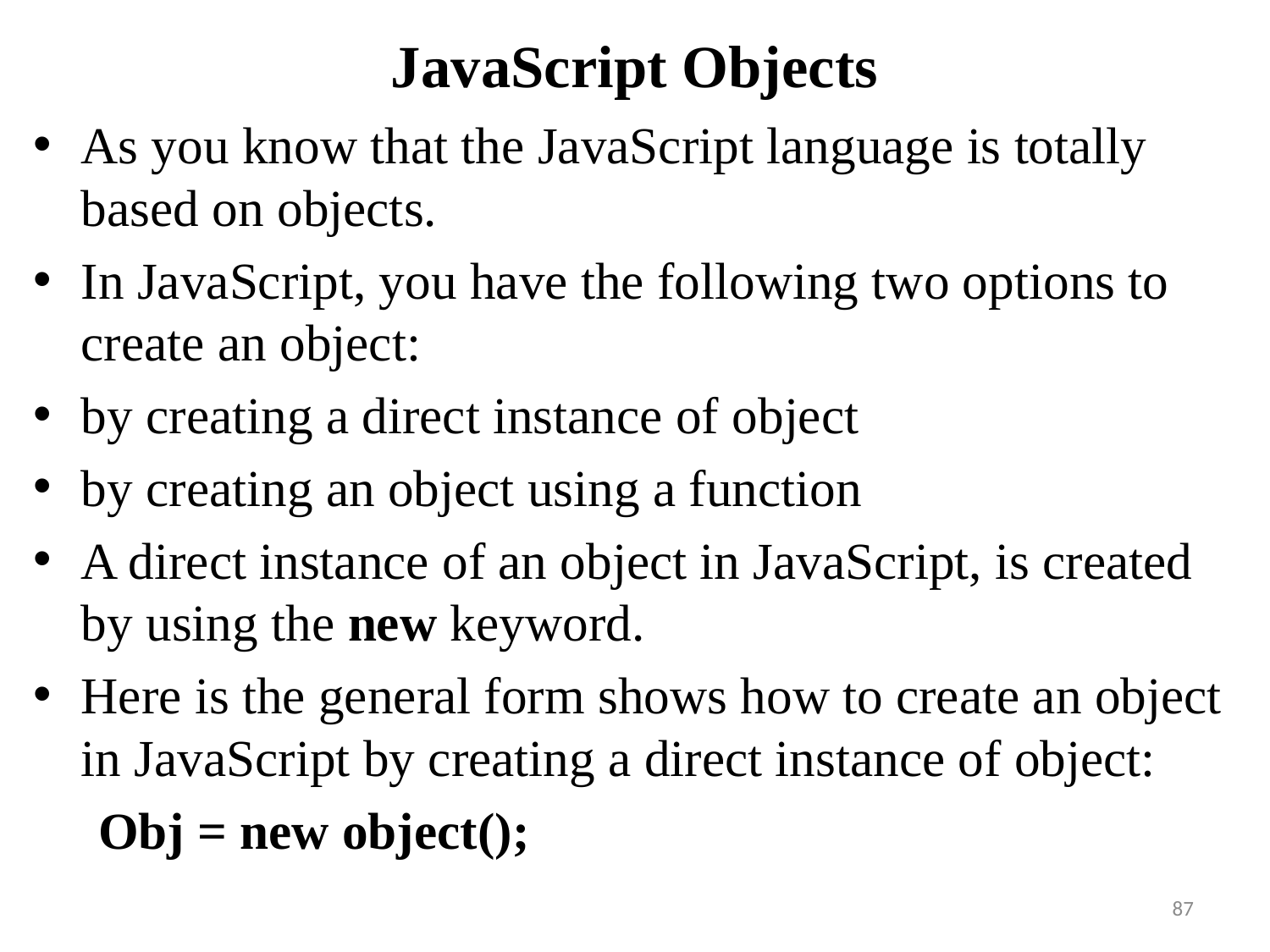

# JavaScript Objects
As you know that the JavaScript language is totally based on objects.
In JavaScript, you have the following two options to create an object:
by creating a direct instance of object
by creating an object using a function
A direct instance of an object in JavaScript, is created by using the new keyword.
Here is the general form shows how to create an object in JavaScript by creating a direct instance of object:
     Obj = new object();

87